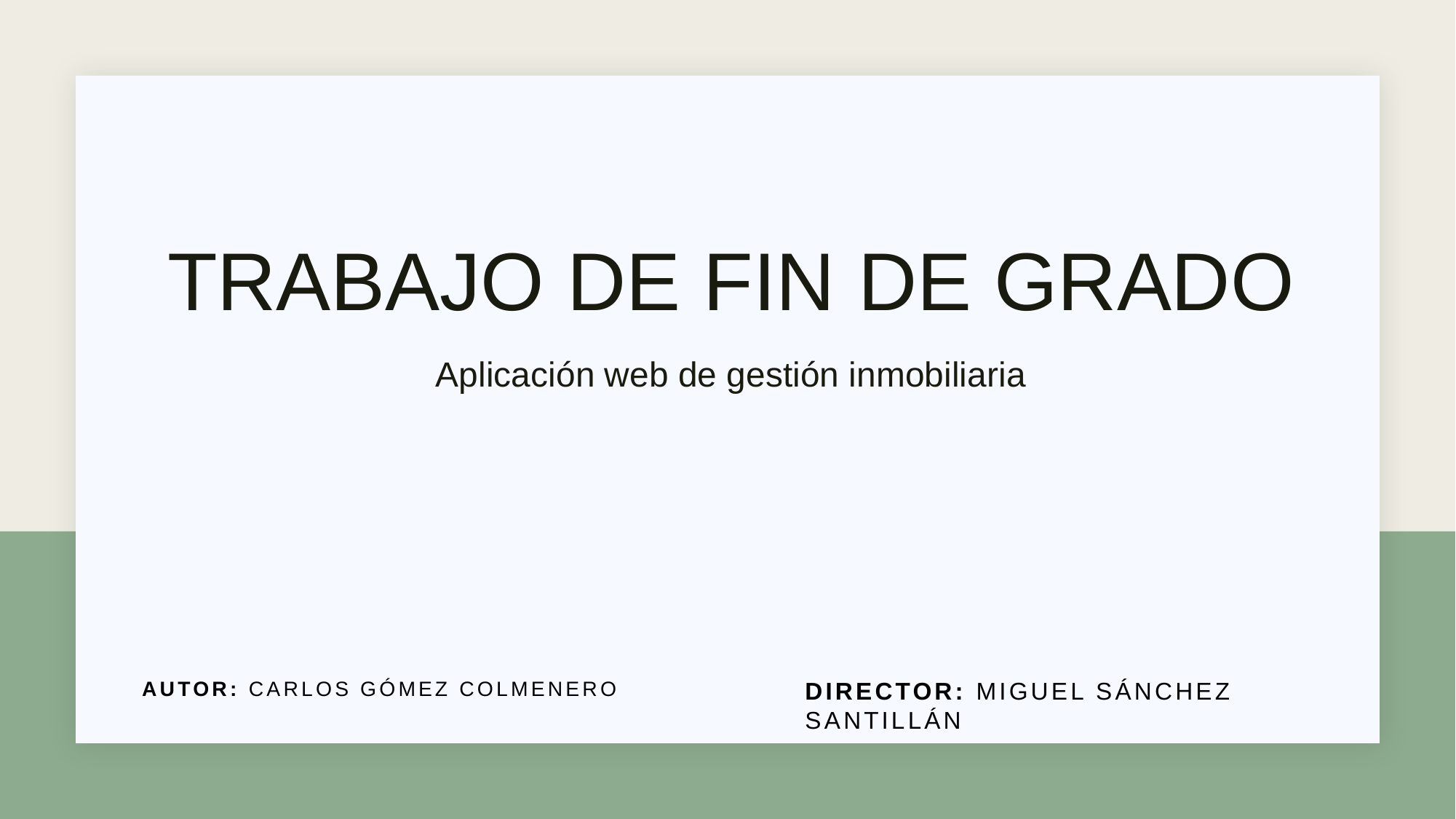

# Trabajo de fin de grado
Aplicación web de gestión inmobiliaria
Autor: Carlos Gómez colmenero
Director: miguel Sánchez santillán